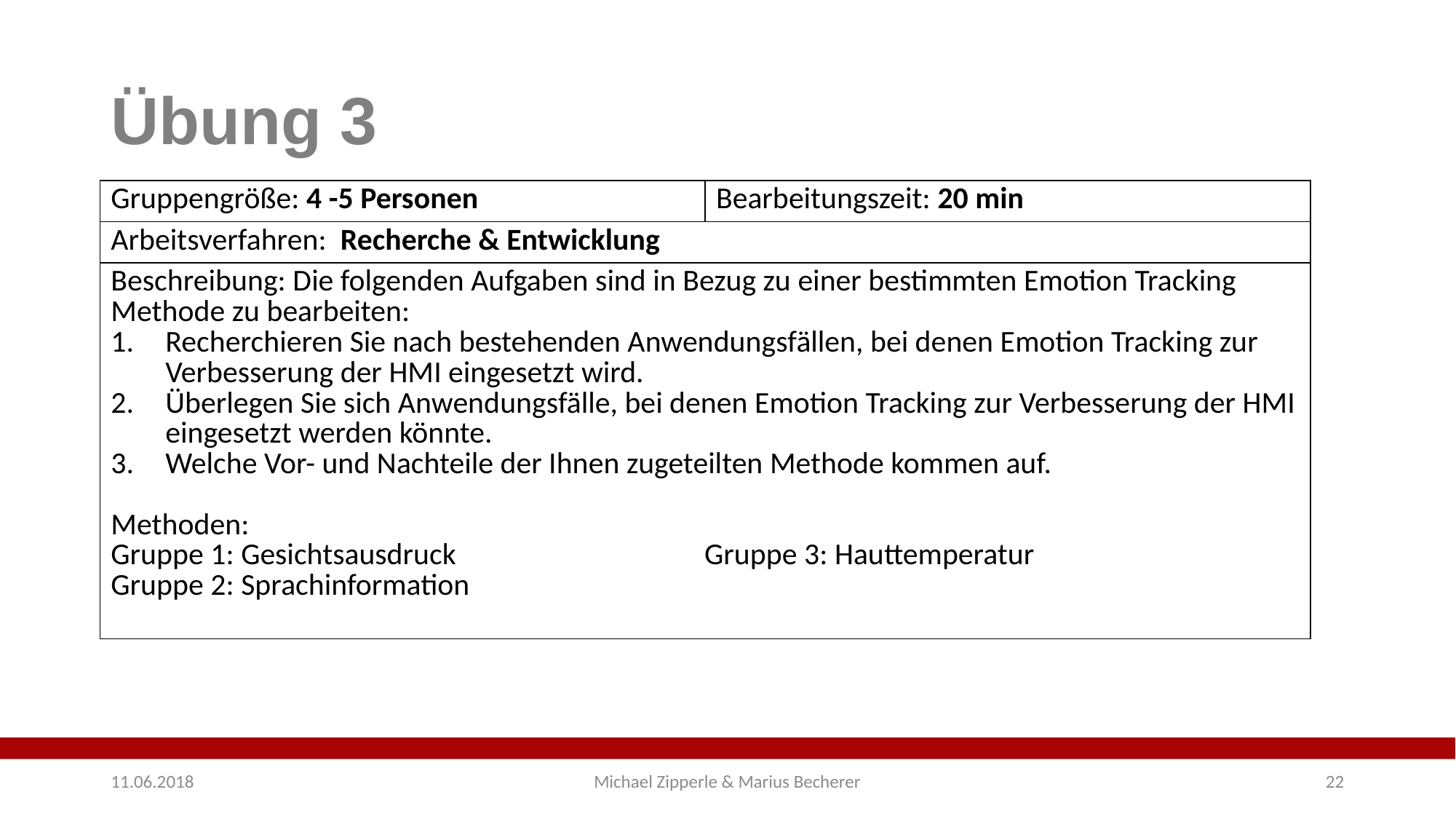

# Übung 3
| Gruppengröße: 4 -5 Personen | Bearbeitungszeit: 20 min |
| --- | --- |
| Arbeitsverfahren: Recherche & Entwicklung |  |
| Beschreibung: Die folgenden Aufgaben sind in Bezug zu einer bestimmten Emotion Tracking Methode zu bearbeiten: Recherchieren Sie nach bestehenden Anwendungsfällen, bei denen Emotion Tracking zur Verbesserung der HMI eingesetzt wird. Überlegen Sie sich Anwendungsfälle, bei denen Emotion Tracking zur Verbesserung der HMI eingesetzt werden könnte. Welche Vor- und Nachteile der Ihnen zugeteilten Methode kommen auf. Methoden: Gruppe 1: Gesichtsausdruck Gruppe 3: Hauttemperatur Gruppe 2: Sprachinformation |  |
11.06.2018
Michael Zipperle & Marius Becherer
22